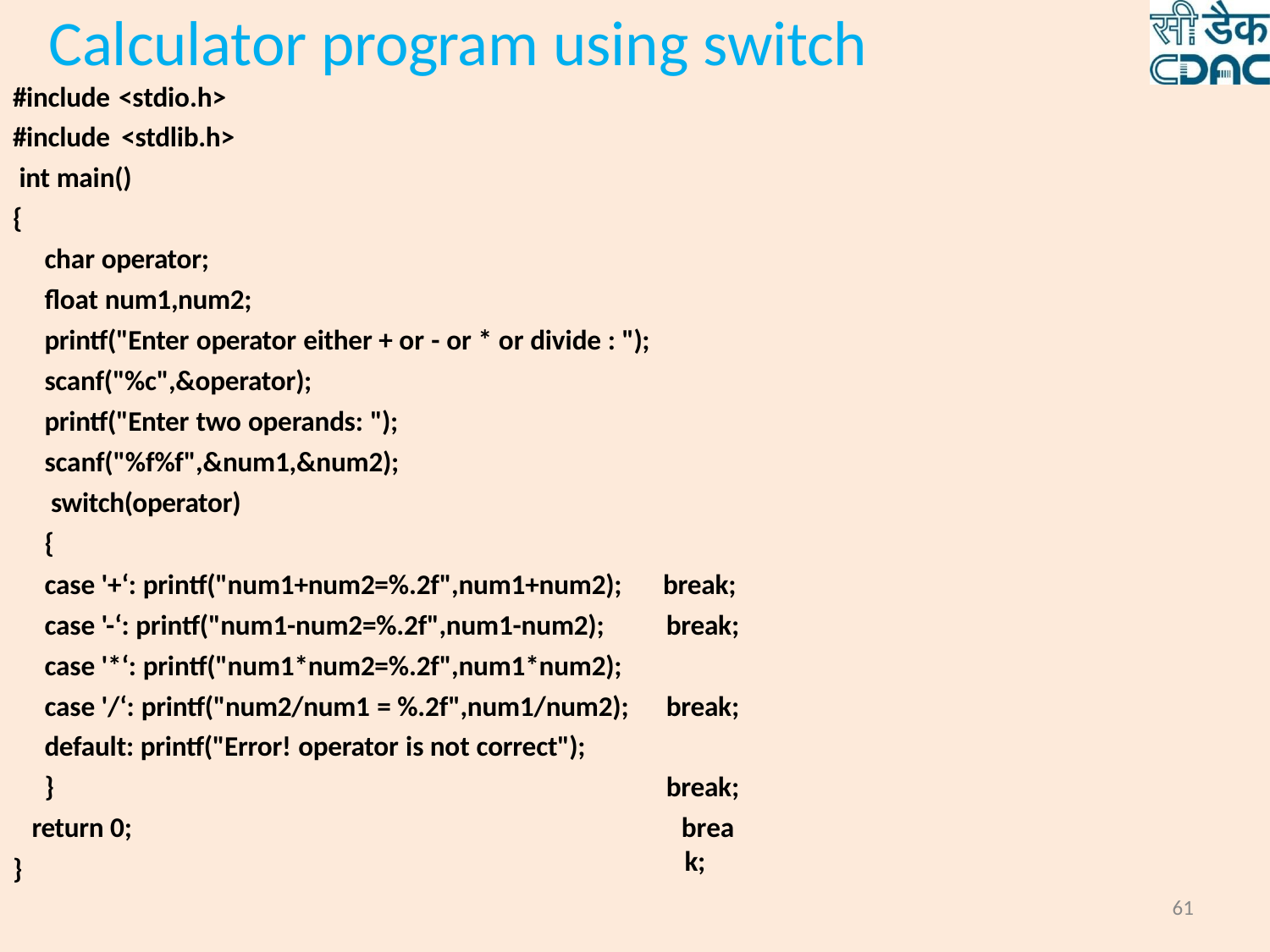

# Calculator program using switch
#include <stdio.h>  #include <stdlib.h>  int main()
{
char operator;  float num1,num2;
printf("Enter operator either + or - or * or divide : ");  scanf("%c",&operator);
printf("Enter two operands: ");  scanf("%f%f",&num1,&num2);  switch(operator)
{
case '+‘: printf("num1+num2=%.2f",num1+num2);  case '-‘: printf("num1-num2=%.2f",num1-num2);  case '*‘: printf("num1*num2=%.2f",num1*num2);  case '/‘: printf("num2/num1 = %.2f",num1/num2);  default: printf("Error! operator is not correct");
}
return 0;
break;  break;  break;  break;
break;
}
61